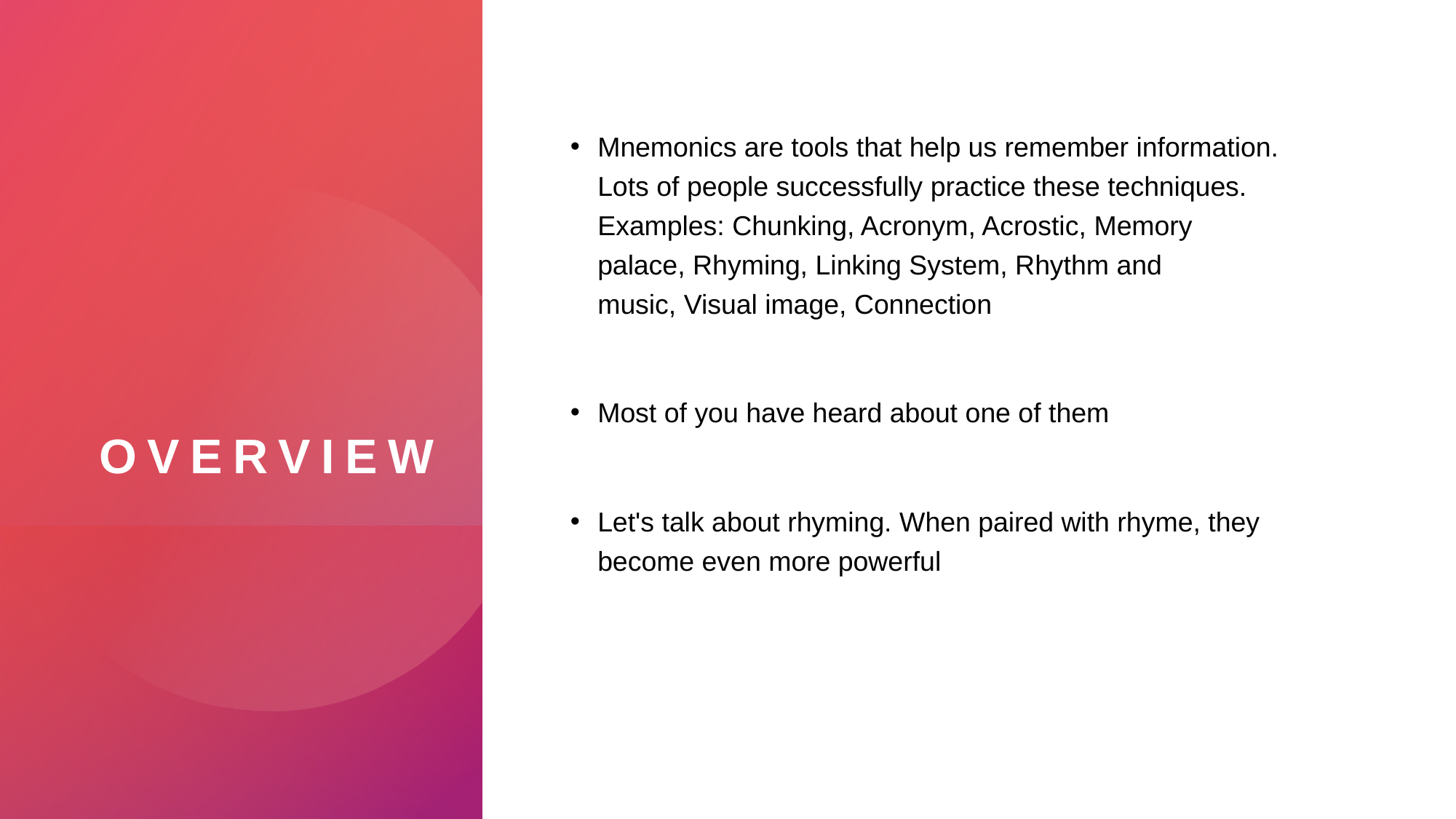

# Overview
Mnemonics are tools that help us remember information. Lots of people successfully practice these techniques. Examples: Chunking, Acronym, Acrostic, Memory palace, Rhyming, Linking System, Rhythm and music, Visual image, Connection

Most of you have heard about one of them

Let's talk about rhyming. When paired with rhyme, they become even more powerful